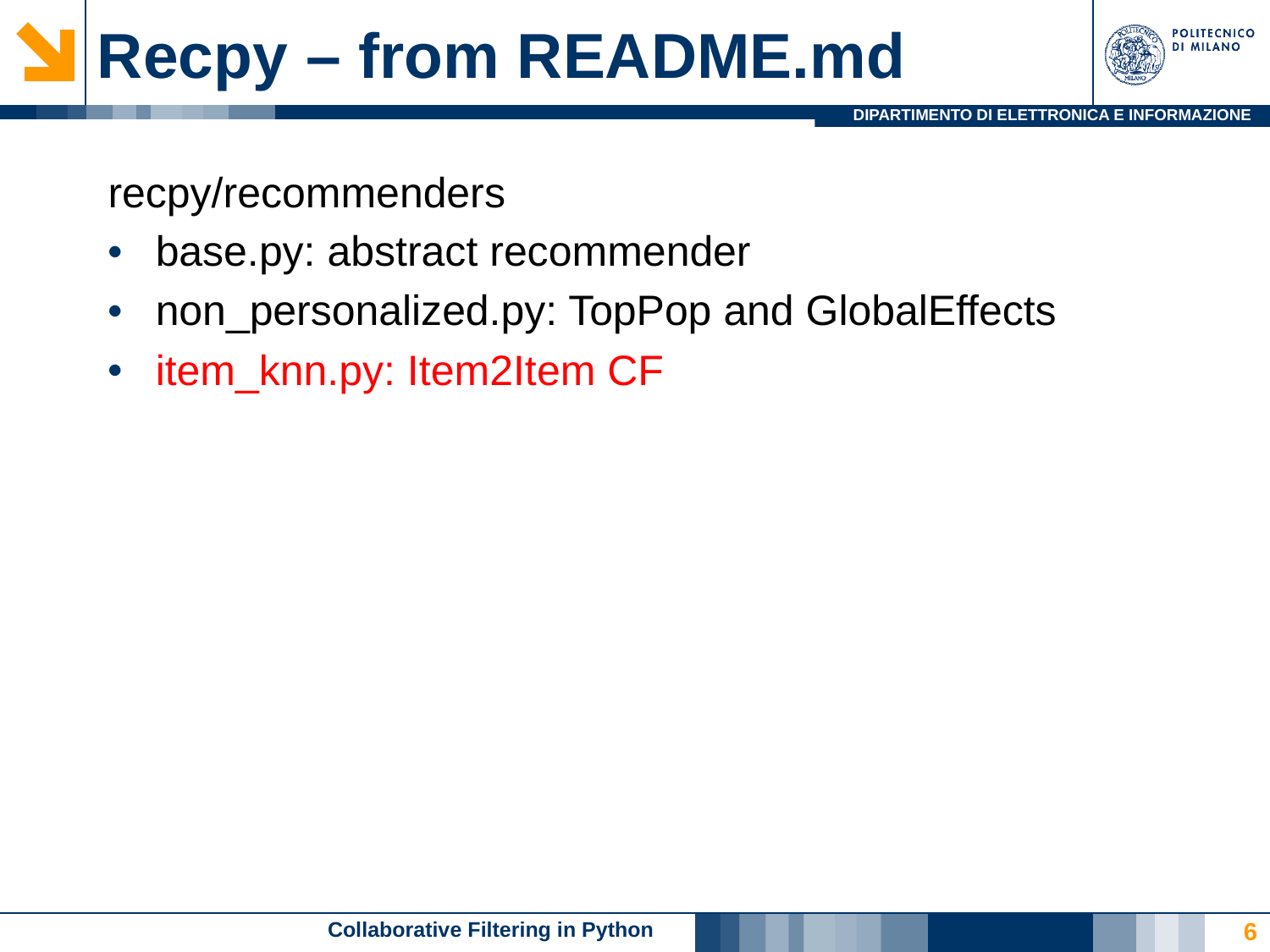

# Recpy – from README.md
recpy/recommenders
base.py: abstract recommender
non_personalized.py: TopPop and GlobalEffects
item_knn.py: Item2Item CF
Collaborative Filtering in Python
6